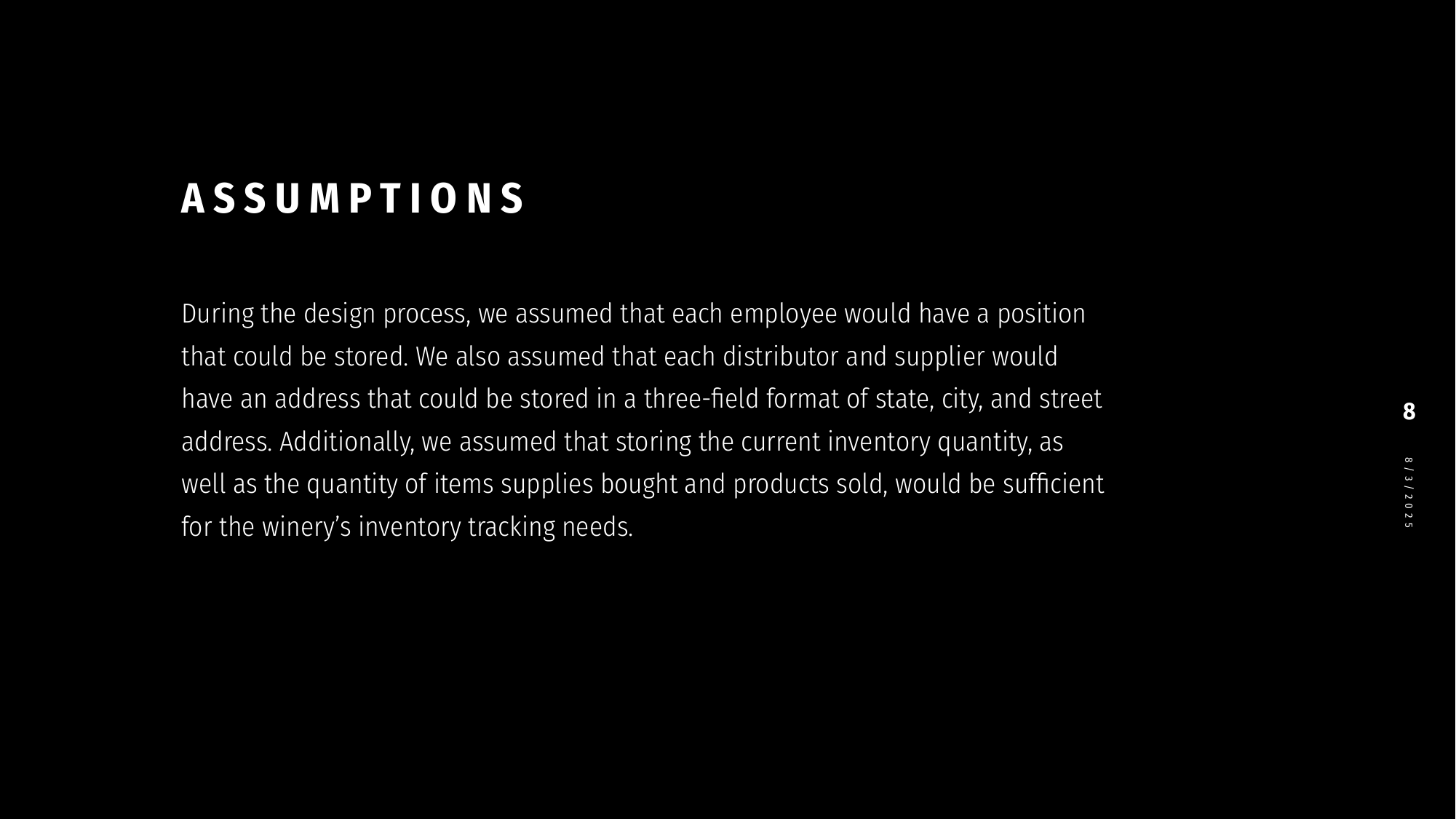

# Assumptions

During the design process, we assumed that each employee would have a position that could be stored. We also assumed that each distributor and supplier would have an address that could be stored in a three-field format of state, city, and street address. Additionally, we assumed that storing the current inventory quantity, as well as the quantity of items supplies bought and products sold, would be sufficient for the winery’s inventory tracking needs.
8
8/3/2025